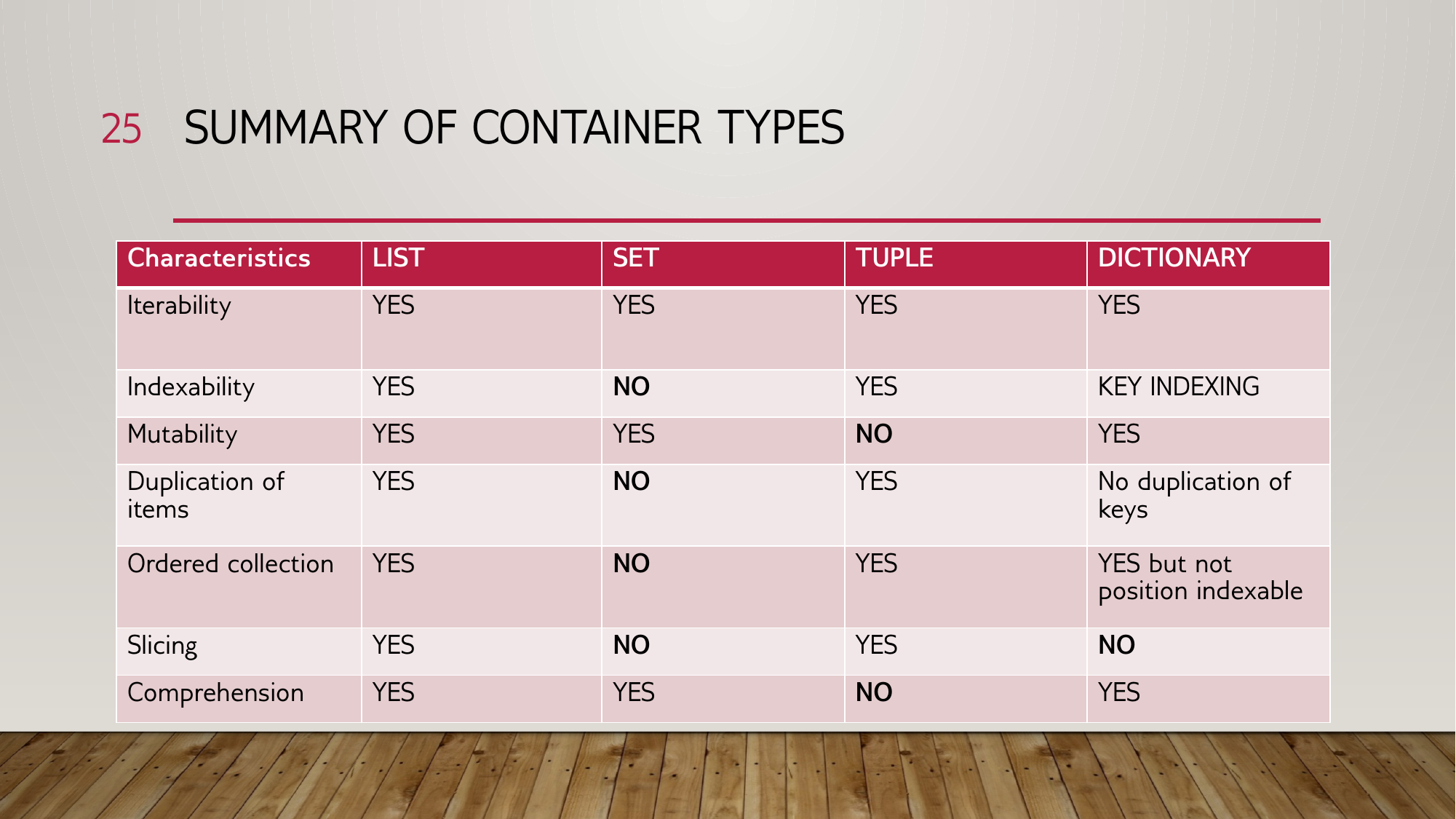

25
# Summary of container types
| Characteristics | LIST | SET | TUPLE | DICTIONARY |
| --- | --- | --- | --- | --- |
| Iterability | YES | YES | YES | YES |
| Indexability | YES | NO | YES | KEY INDEXING |
| Mutability | YES | YES | NO | YES |
| Duplication of items | YES | NO | YES | No duplication of keys |
| Ordered collection | YES | NO | YES | YES but not position indexable |
| Slicing | YES | NO | YES | NO |
| Comprehension | YES | YES | NO | YES |